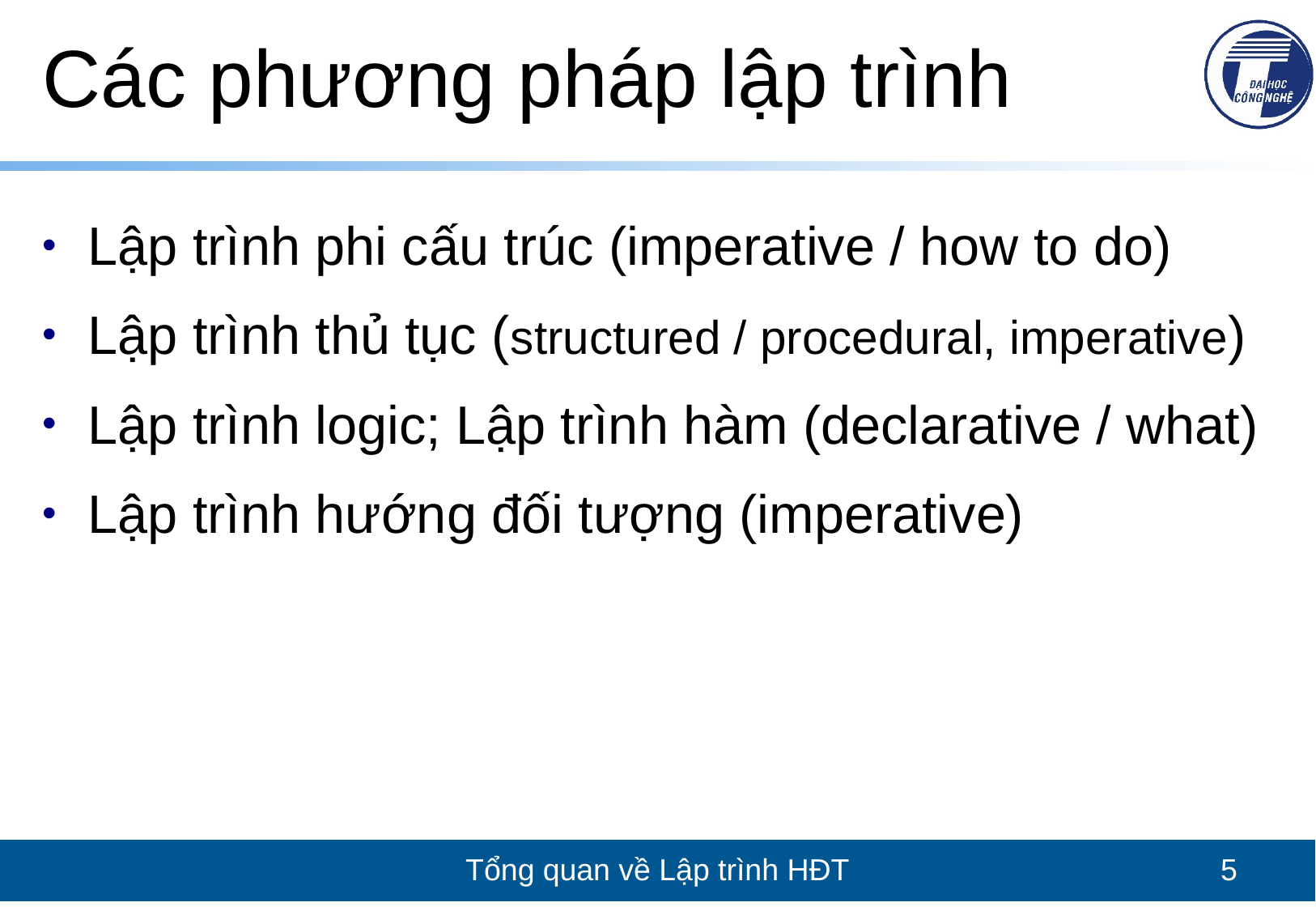

# Các phương pháp lập trình
Lập trình phi cấu trúc (imperative / how to do)
Lập trình thủ tục (structured / procedural, imperative)
Lập trình logic; Lập trình hàm (declarative / what)
Lập trình hướng đối tượng (imperative)
Tổng quan về Lập trình HĐT
5